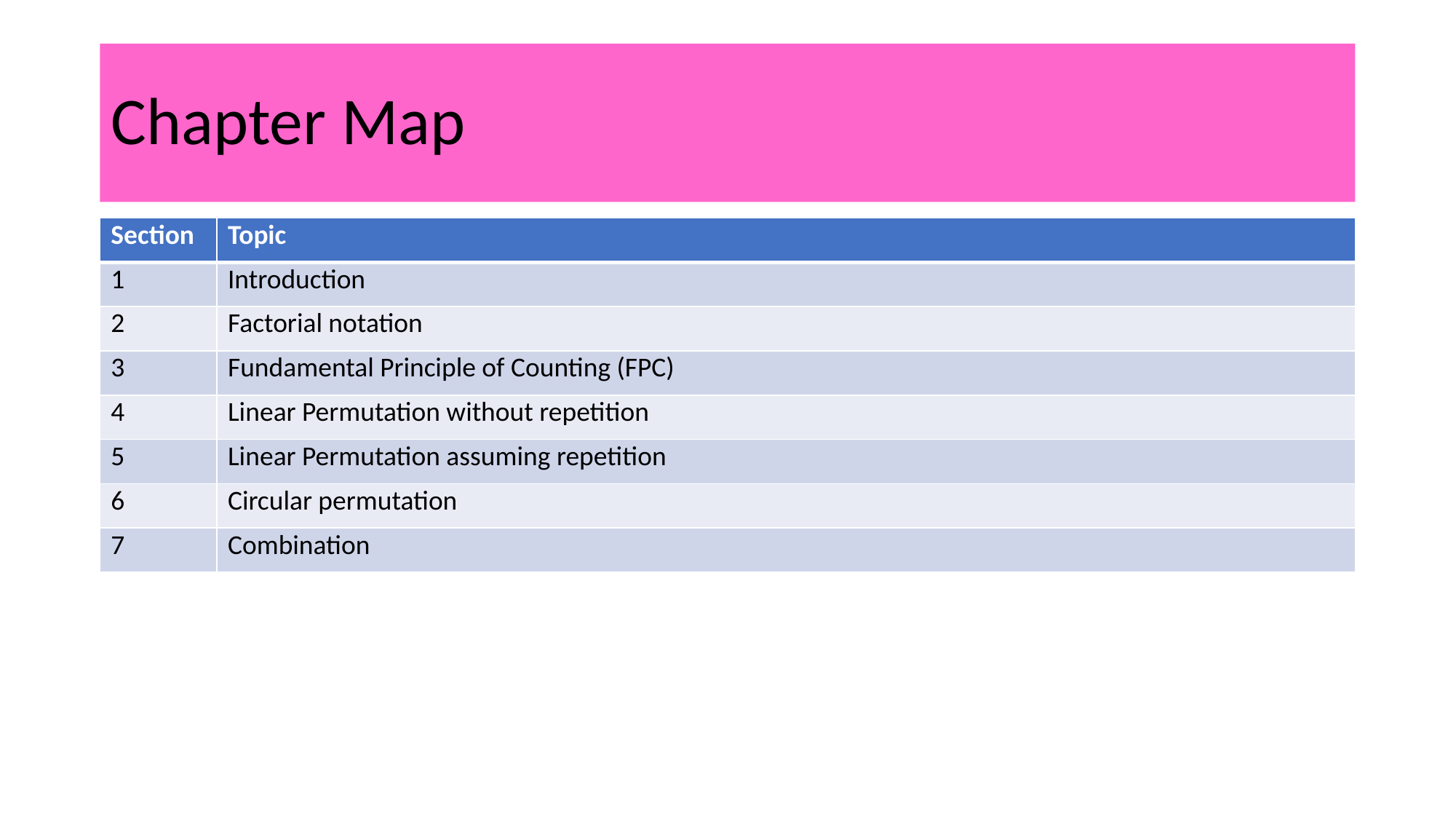

# Chapter Map
| Section | Topic |
| --- | --- |
| 1 | Introduction |
| 2 | Factorial notation |
| 3 | Fundamental Principle of Counting (FPC) |
| 4 | Linear Permutation without repetition |
| 5 | Linear Permutation assuming repetition |
| 6 | Circular permutation |
| 7 | Combination |